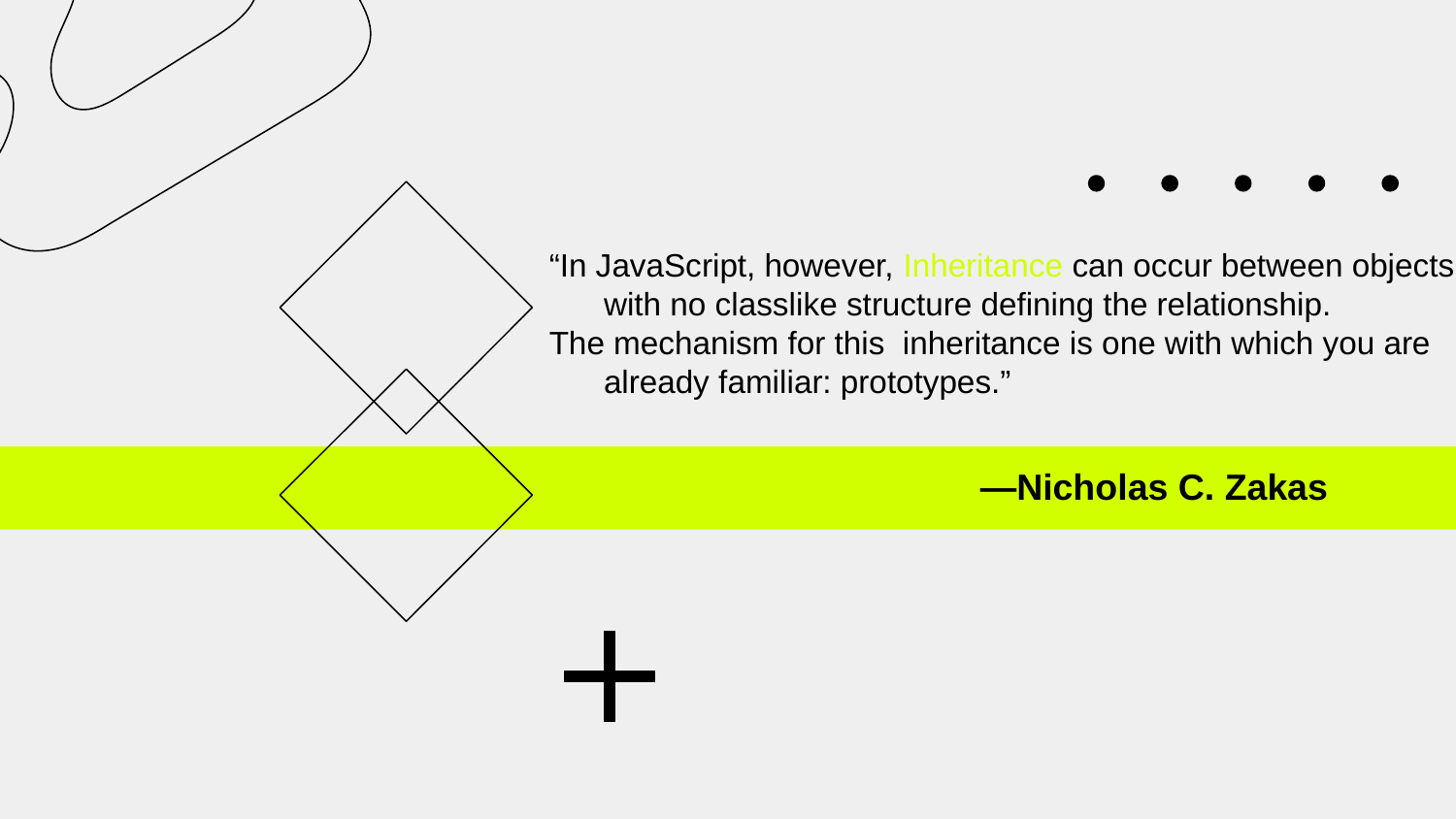

“In JavaScript, however, Inheritance can occur between objects with no classlike structure defining the relationship.
The mechanism for this  inheritance is one with which you are already familiar: prototypes.”
# —Nicholas C. Zakas